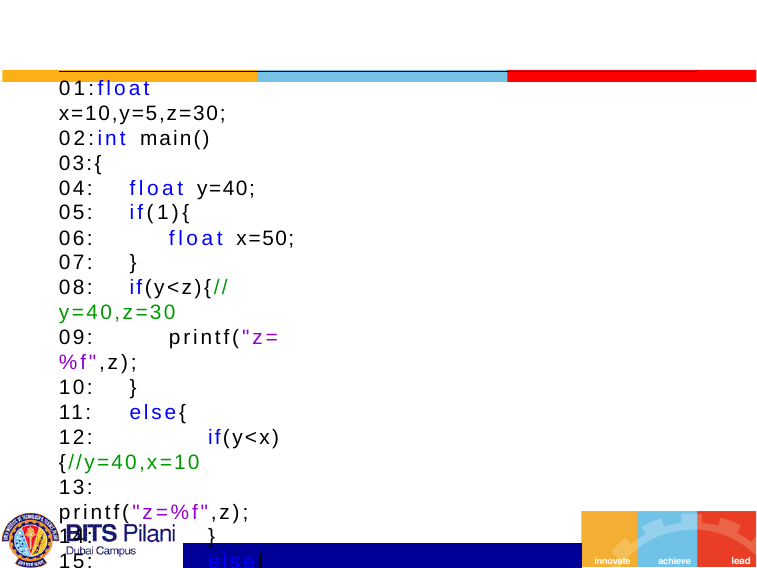

01:float x=10,y=5,z=30;  02:int main()
03:{
04:	float y=40;
05:	if(1){
06:	float x=50;
07:	}
08:	if(y<z){//y=40,z=30
09:	printf("z=%f",z);
10:	}
11:	else{
12:	if(y<x){//y=40,x=10
13:	printf("z=%f",z);
14:	}
15:	else{
16:	printf("x=%f",x);
17:	}
18:	}
19:}